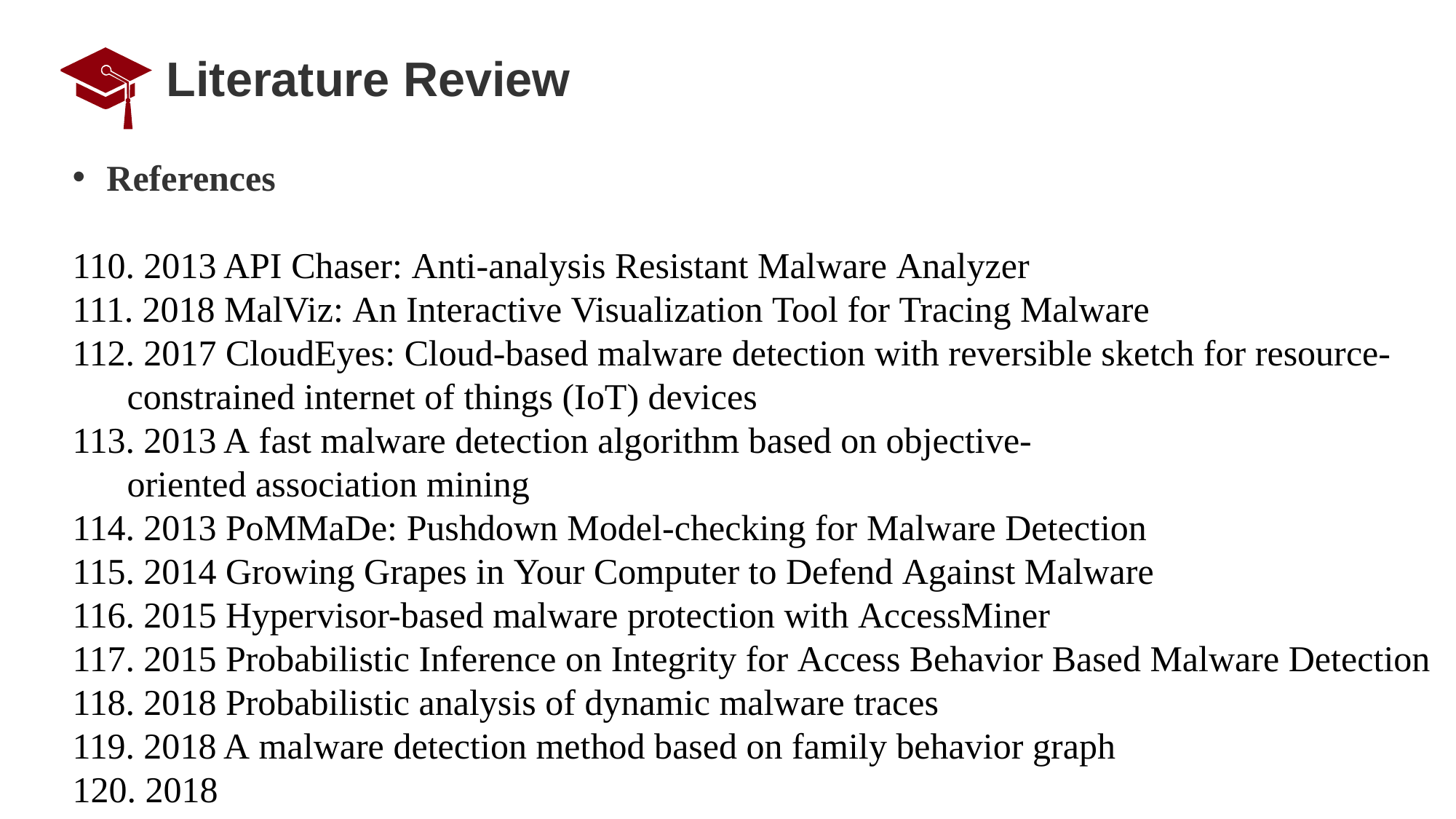

# Literature Review
References

 2013 API Chaser: Anti-analysis Resistant Malware Analyzer
 2018 MalViz: An Interactive Visualization Tool for Tracing Malware
 2017 CloudEyes: Cloud-based malware detection with reversible sketch for resource-constrained internet of things (IoT) devices
 2013 A fast malware detection algorithm based on objective-oriented association mining
 2013 PoMMaDe: Pushdown Model-checking for Malware Detection
 2014 Growing Grapes in Your Computer to Defend Against Malware
 2015 Hypervisor-based malware protection with AccessMiner
 2015 Probabilistic Inference on Integrity for Access Behavior Based Malware Detection
 2018 Probabilistic analysis of dynamic malware traces
 2018 A malware detection method based on family behavior graph
 2018 Malware classification using self organising feature maps and machine activity data